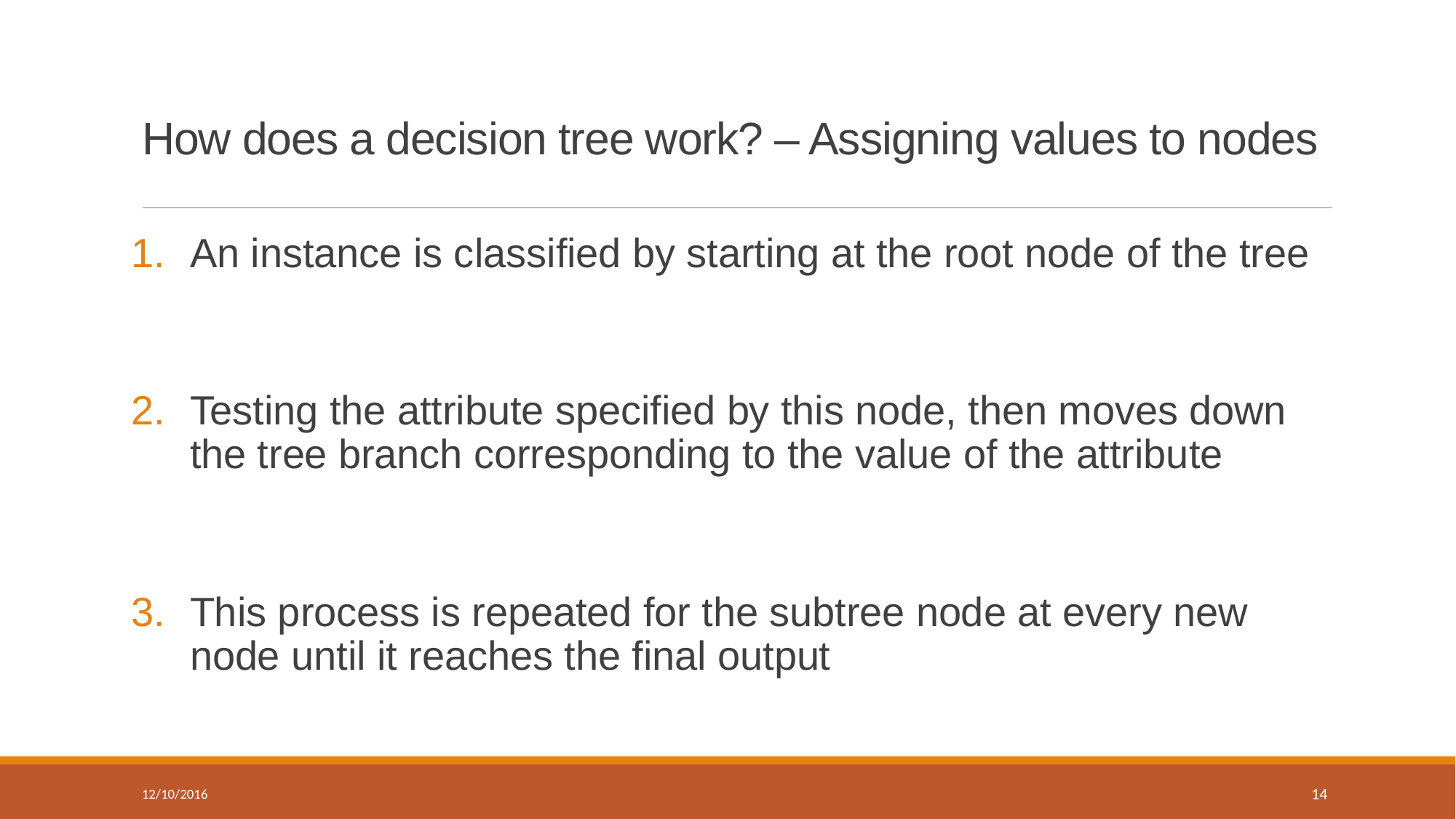

# How does a decision tree work? – Assigning values to nodes
An instance is classified by starting at the root node of the tree

Testing the attribute specified by this node, then moves down the tree branch corresponding to the value of the attribute

This process is repeated for the subtree node at every new node until it reaches the final output
12/10/2016
14